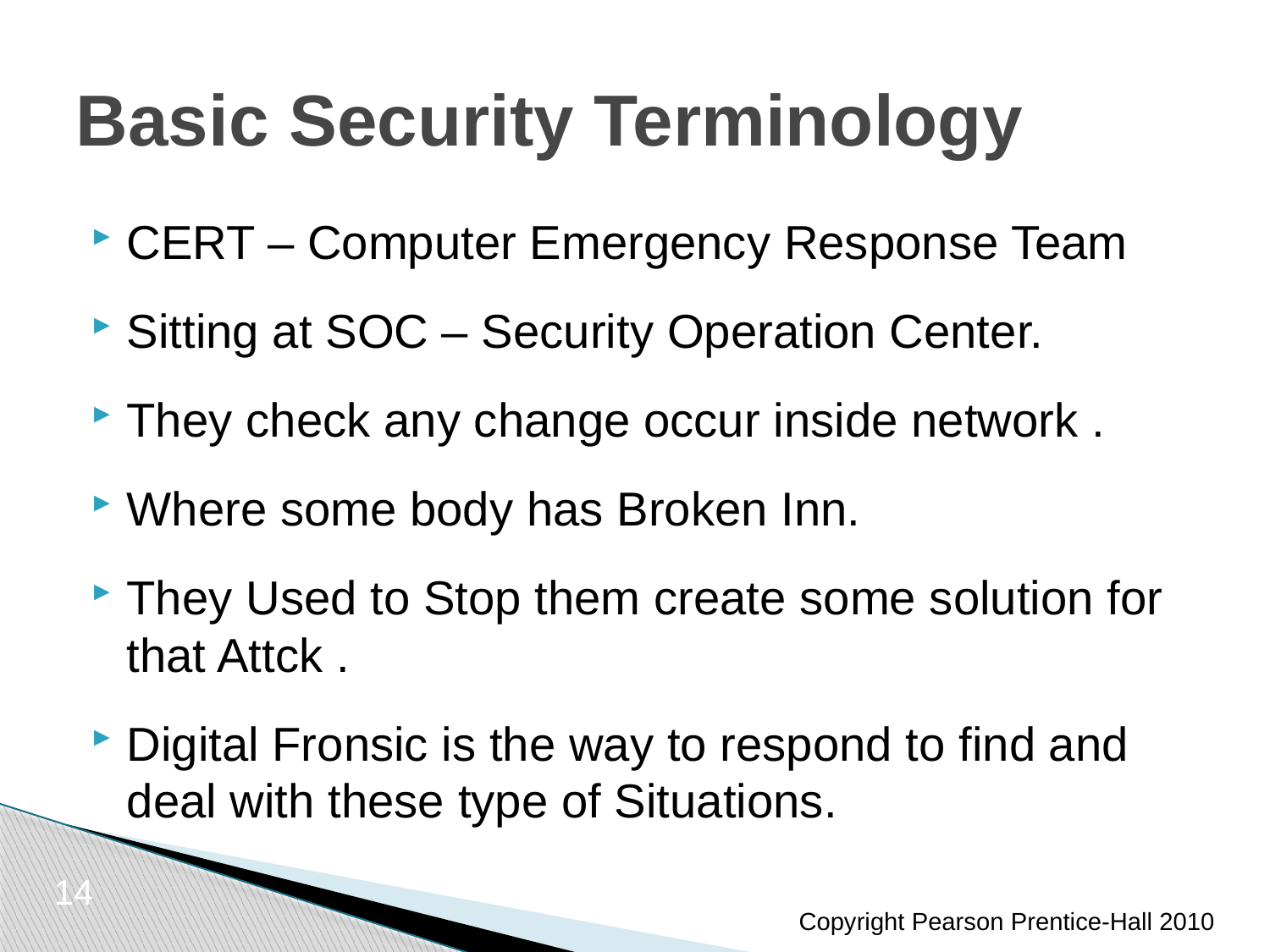

# Basic Security Terminology
CERT – Computer Emergency Response Team
Sitting at SOC – Security Operation Center.
They check any change occur inside network .
Where some body has Broken Inn.
They Used to Stop them create some solution for that Attck .
Digital Fronsic is the way to respond to find and deal with these type of Situations.
14
Copyright Pearson Prentice-Hall 2010